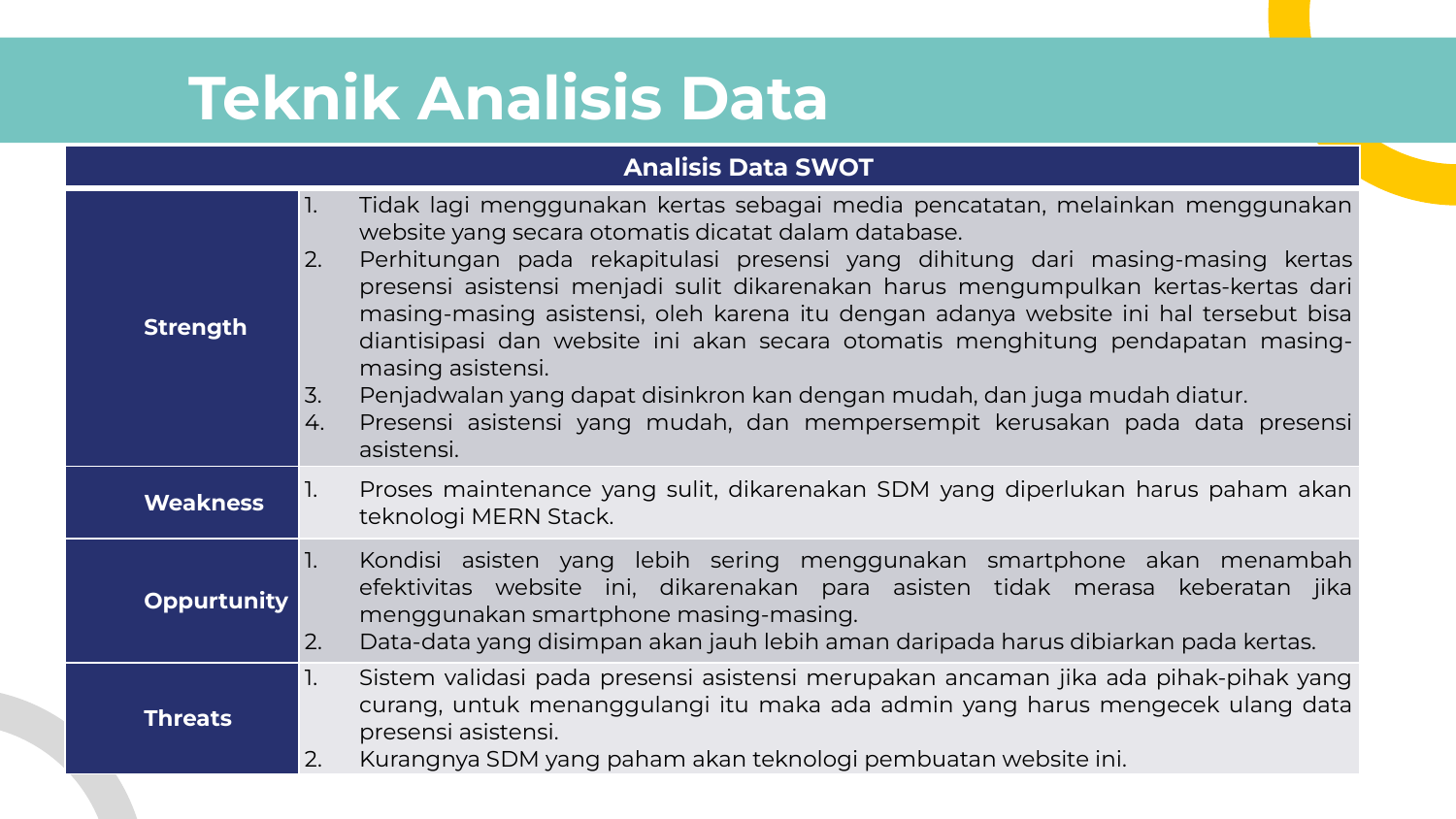

# Teknik Analisis Data
| Analisis Data SWOT |  |
| --- | --- |
| Strength | Tidak lagi menggunakan kertas sebagai media pencatatan, melainkan menggunakan website yang secara otomatis dicatat dalam database. Perhitungan pada rekapitulasi presensi yang dihitung dari masing-masing kertas presensi asistensi menjadi sulit dikarenakan harus mengumpulkan kertas-kertas dari masing-masing asistensi, oleh karena itu dengan adanya website ini hal tersebut bisa diantisipasi dan website ini akan secara otomatis menghitung pendapatan masing-masing asistensi. Penjadwalan yang dapat disinkron kan dengan mudah, dan juga mudah diatur. Presensi asistensi yang mudah, dan mempersempit kerusakan pada data presensi asistensi. |
| Weakness | Proses maintenance yang sulit, dikarenakan SDM yang diperlukan harus paham akan teknologi MERN Stack. |
| Oppurtunity | Kondisi asisten yang lebih sering menggunakan smartphone akan menambah efektivitas website ini, dikarenakan para asisten tidak merasa keberatan jika menggunakan smartphone masing-masing. Data-data yang disimpan akan jauh lebih aman daripada harus dibiarkan pada kertas. |
| Threats | Sistem validasi pada presensi asistensi merupakan ancaman jika ada pihak-pihak yang curang, untuk menanggulangi itu maka ada admin yang harus mengecek ulang data presensi asistensi. Kurangnya SDM yang paham akan teknologi pembuatan website ini. |